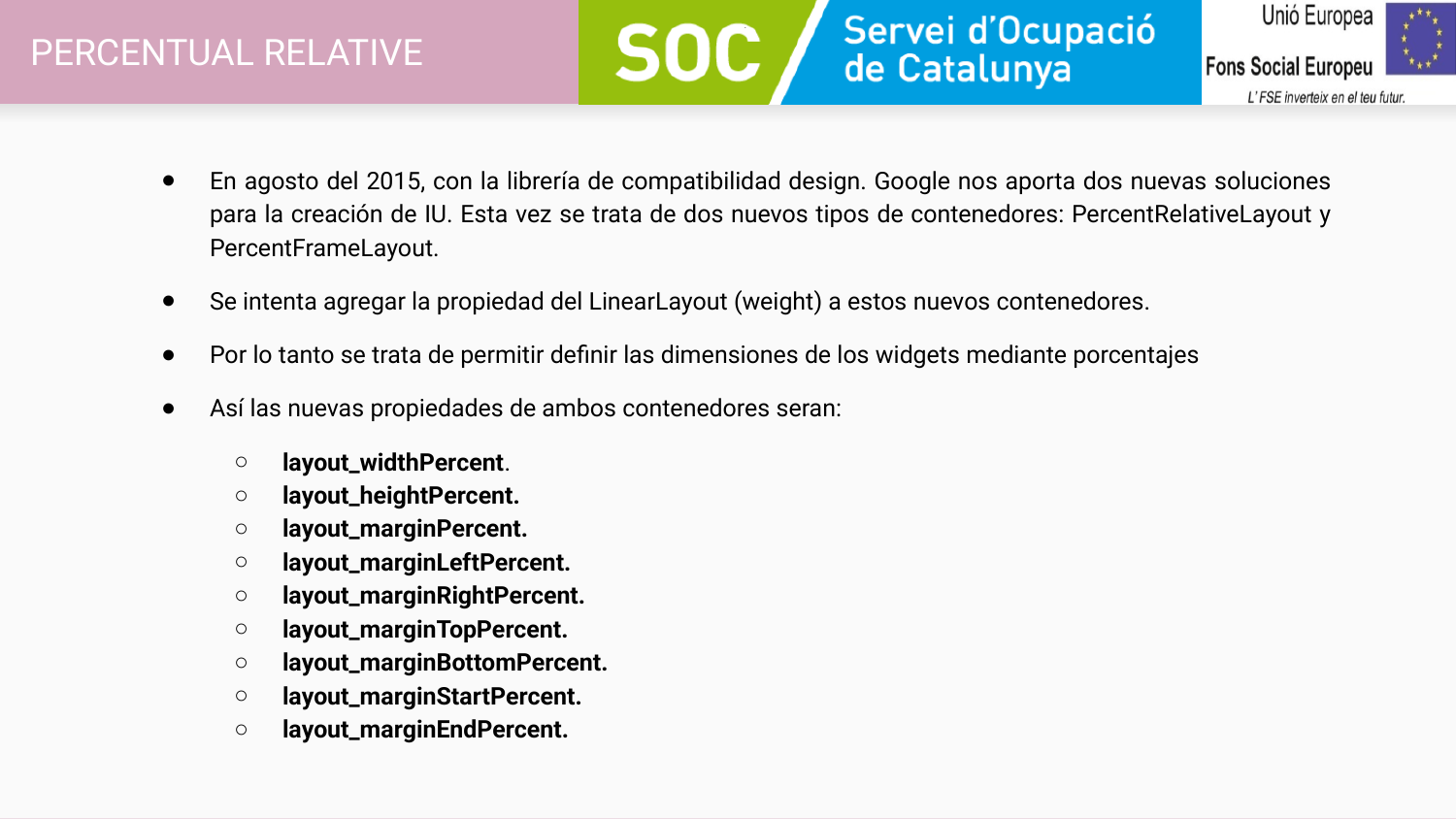

# PERCENTUAL RELATIVE
En agosto del 2015, con la librería de compatibilidad design. Google nos aporta dos nuevas soluciones para la creación de IU. Esta vez se trata de dos nuevos tipos de contenedores: PercentRelativeLayout y PercentFrameLayout.
Se intenta agregar la propiedad del LinearLayout (weight) a estos nuevos contenedores.
Por lo tanto se trata de permitir definir las dimensiones de los widgets mediante porcentajes
Así las nuevas propiedades de ambos contenedores seran:
layout_widthPercent.
layout_heightPercent.
layout_marginPercent.
layout_marginLeftPercent.
layout_marginRightPercent.
layout_marginTopPercent.
layout_marginBottomPercent.
layout_marginStartPercent.
layout_marginEndPercent.